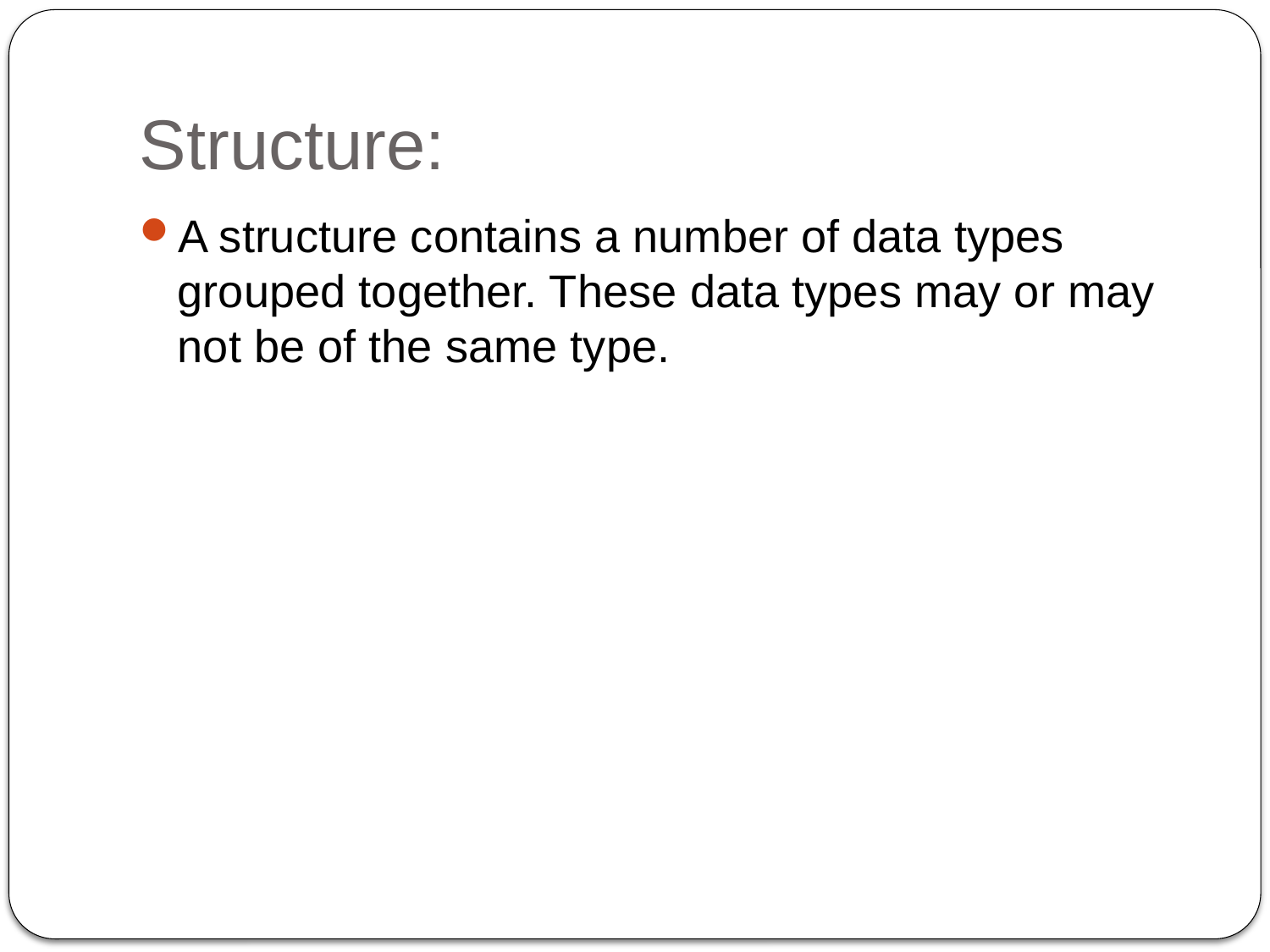

# Structure:
A structure contains a number of data types grouped together. These data types may or may not be of the same type.